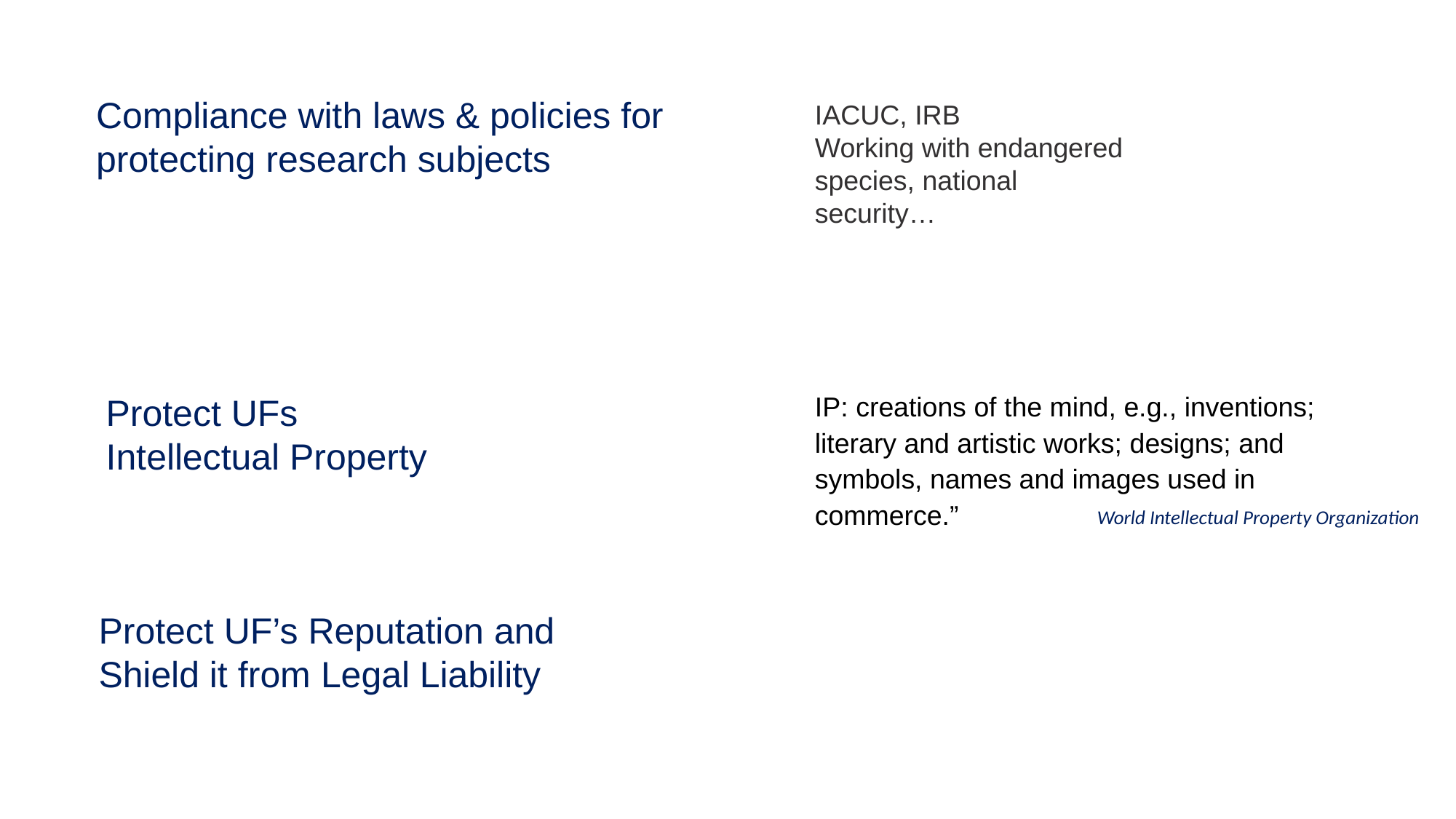

Compliance with laws & policies for
protecting research subjects
IACUC, IRB
Working with endangered species, national security…
IP: creations of the mind, e.g., inventions; literary and artistic works; designs; and symbols, names and images used in commerce.”
Protect UFs
Intellectual Property
World Intellectual Property Organization
Protect UF’s Reputation and
Shield it from Legal Liability